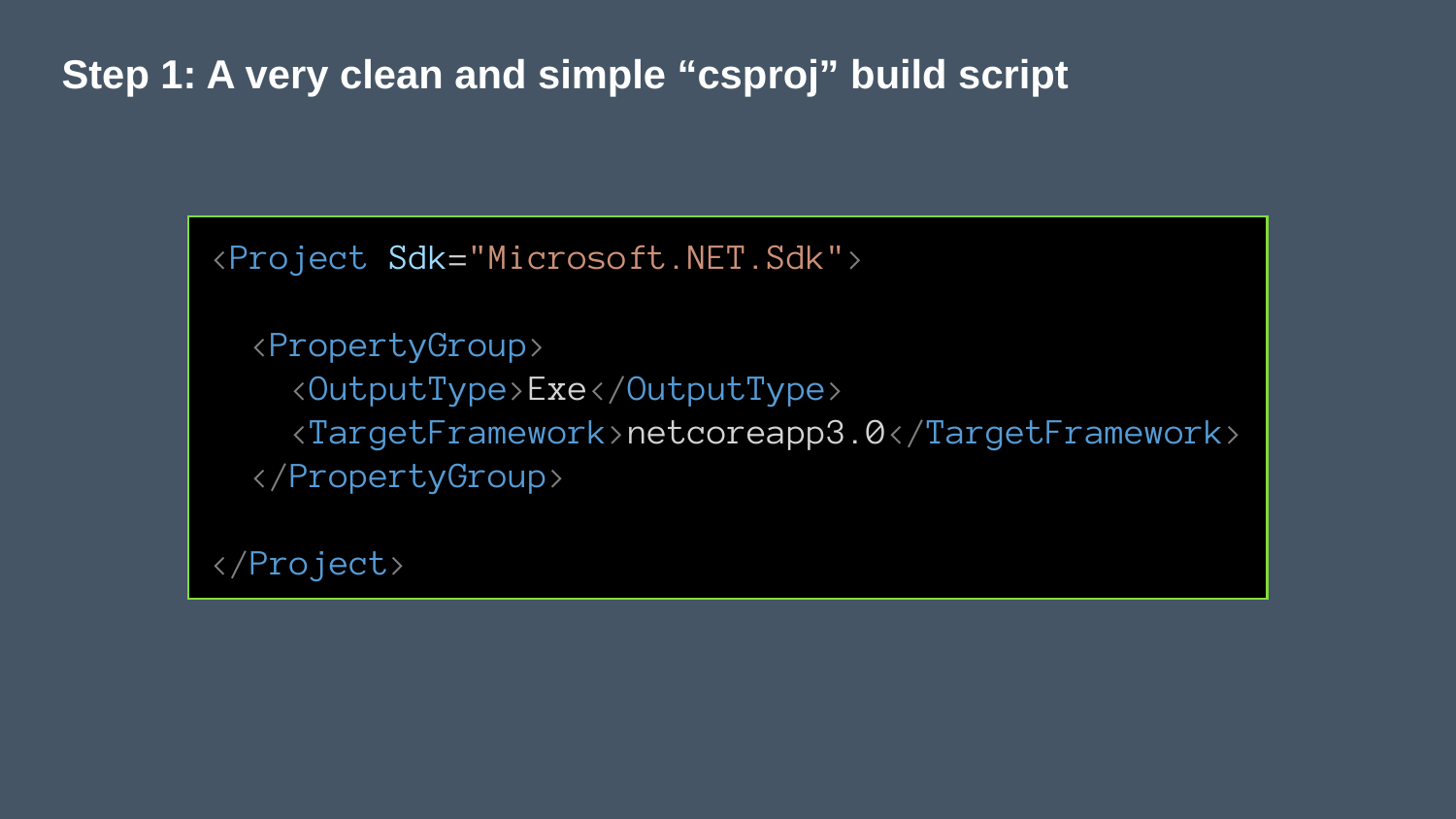

# Step 1: A very clean and simple “csproj” build script

<Project Sdk="Microsoft.NET.Sdk">
  <PropertyGroup>
    <OutputType>Exe</OutputType>
    <TargetFramework>netcoreapp3.0</TargetFramework>
  </PropertyGroup>
</Project>